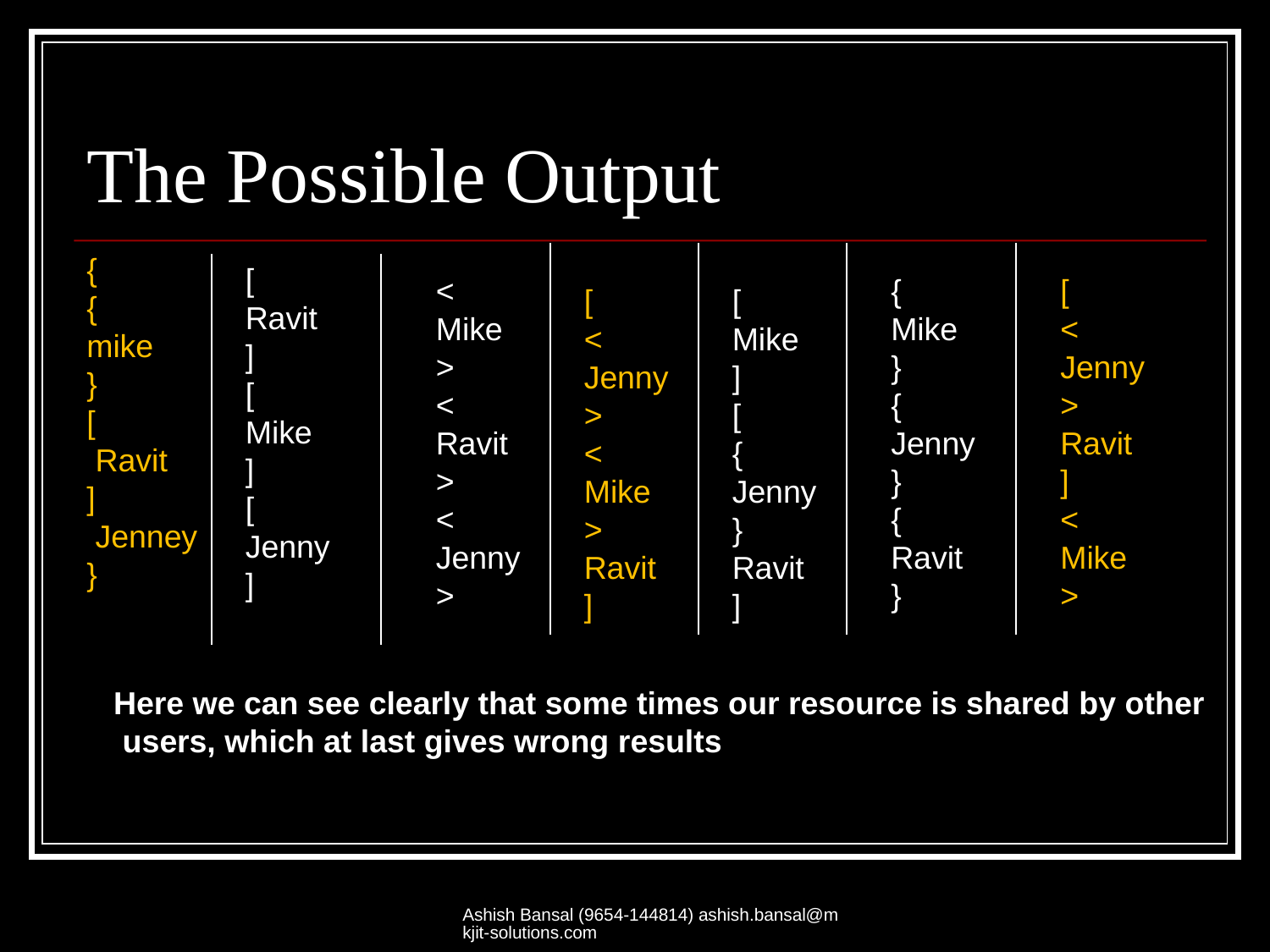

# The Possible Output
{
{
mike
}
[
 Ravit
]
 Jenney
}
[
Ravit
]
[
Mike
]
[
Jenny
]
<
Mike
>
<
Ravit
>
<
Jenny
>
{
Mike
}
{
Jenny
}
{
Ravit
}
[
<
Jenny
>
Ravit
]
<
Mike
>
[
<
Jenny
>
<
Mike
>
Ravit
]
[
Mike
]
[
{
Jenny
}
Ravit
]
Here we can see clearly that some times our resource is shared by other
 users, which at last gives wrong results
Ashish Bansal (9654-144814) ashish.bansal@mkjit-solutions.com